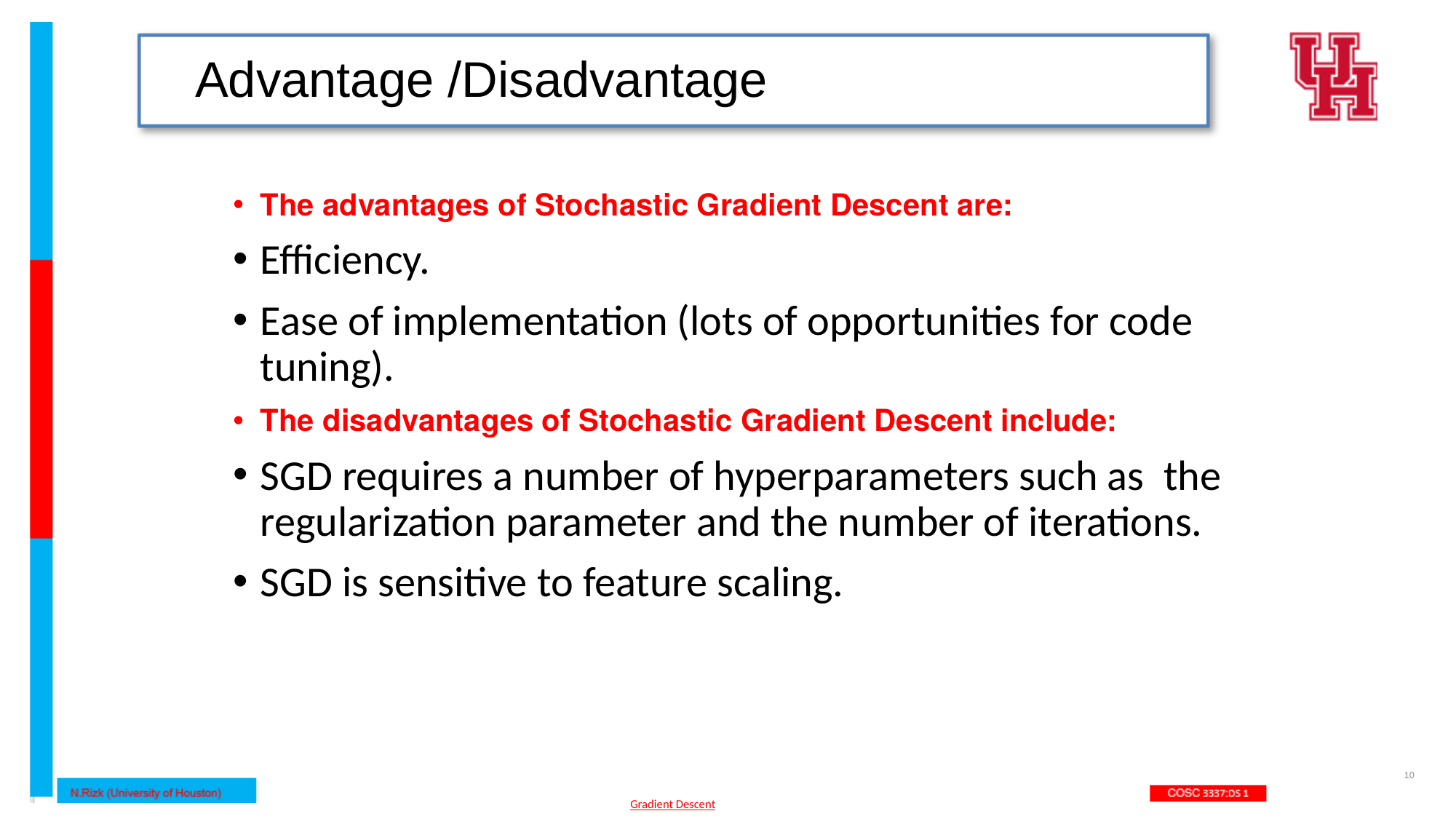

# Advantage /Disadvantage
The advantages of Stochastic Gradient Descent are:
Efficiency.
Ease of implementation (lots of opportunities for code tuning).
The disadvantages of Stochastic Gradient Descent include:
SGD requires a number of hyperparameters such as  the regularization parameter and the number of iterations.
SGD is sensitive to feature scaling.

10
Gradient Descent